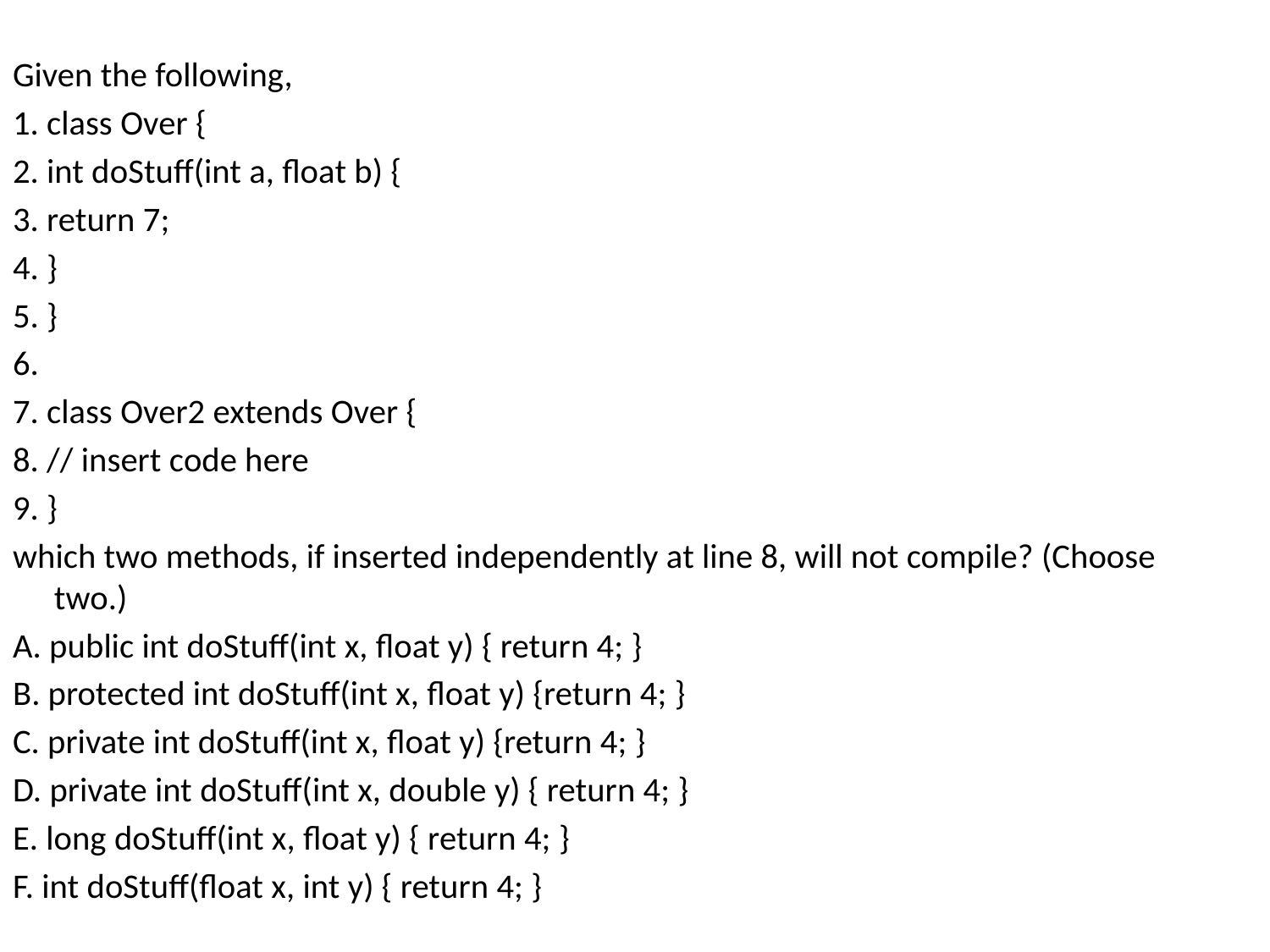

Given the following,
1. class Over {
2. int doStuff(int a, float b) {
3. return 7;
4. }
5. }
6.
7. class Over2 extends Over {
8. // insert code here
9. }
which two methods, if inserted independently at line 8, will not compile? (Choose two.)
A. public int doStuff(int x, float y) { return 4; }
B. protected int doStuff(int x, float y) {return 4; }
C. private int doStuff(int x, float y) {return 4; }
D. private int doStuff(int x, double y) { return 4; }
E. long doStuff(int x, float y) { return 4; }
F. int doStuff(float x, int y) { return 4; }